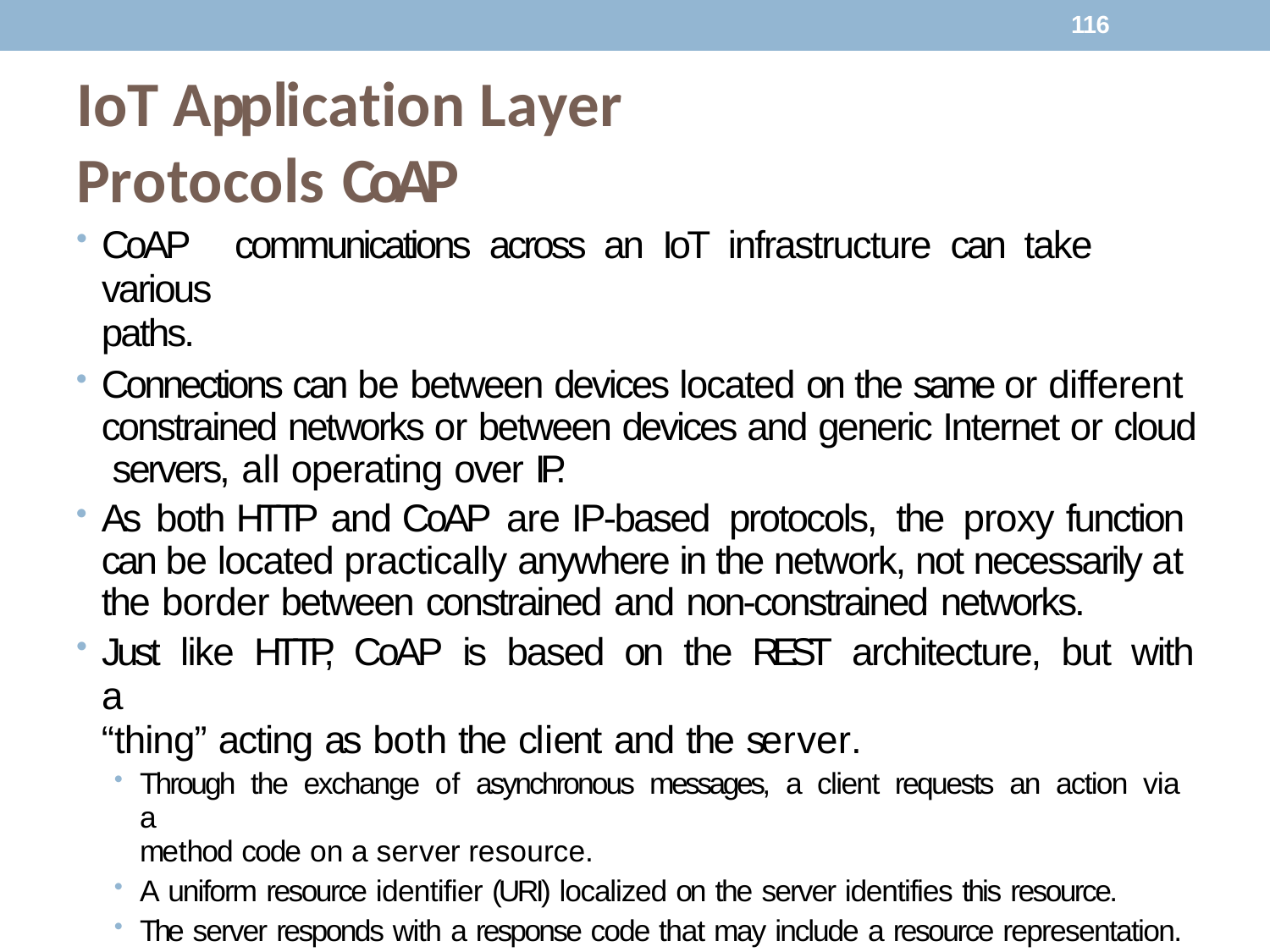

116
# IoT Application Layer Protocols  CoAP
CoAP	communications	across	an	IoT	infrastructure	can	take	various
paths.
Connections can be between devices located on the same or different  constrained networks or between devices and generic Internet or cloud  servers, all operating over IP.
As both HTTP and CoAP are IP-based protocols, the proxy function  can be located practically anywhere in the network, not necessarily at  the border between constrained and non-constrained networks.
Just like HTTP, CoAP is based on the REST architecture, but with a
“thing” acting as both the client and the server.
Through the exchange of asynchronous messages, a client requests an action via a
method code on a server resource.
A uniform resource identifier (URI) localized on the server identifies this resource.
The server responds with a response code that may include a resource representation.
The CoAP request/response semantics include the methods GET, POST, PUT, and DELETE.